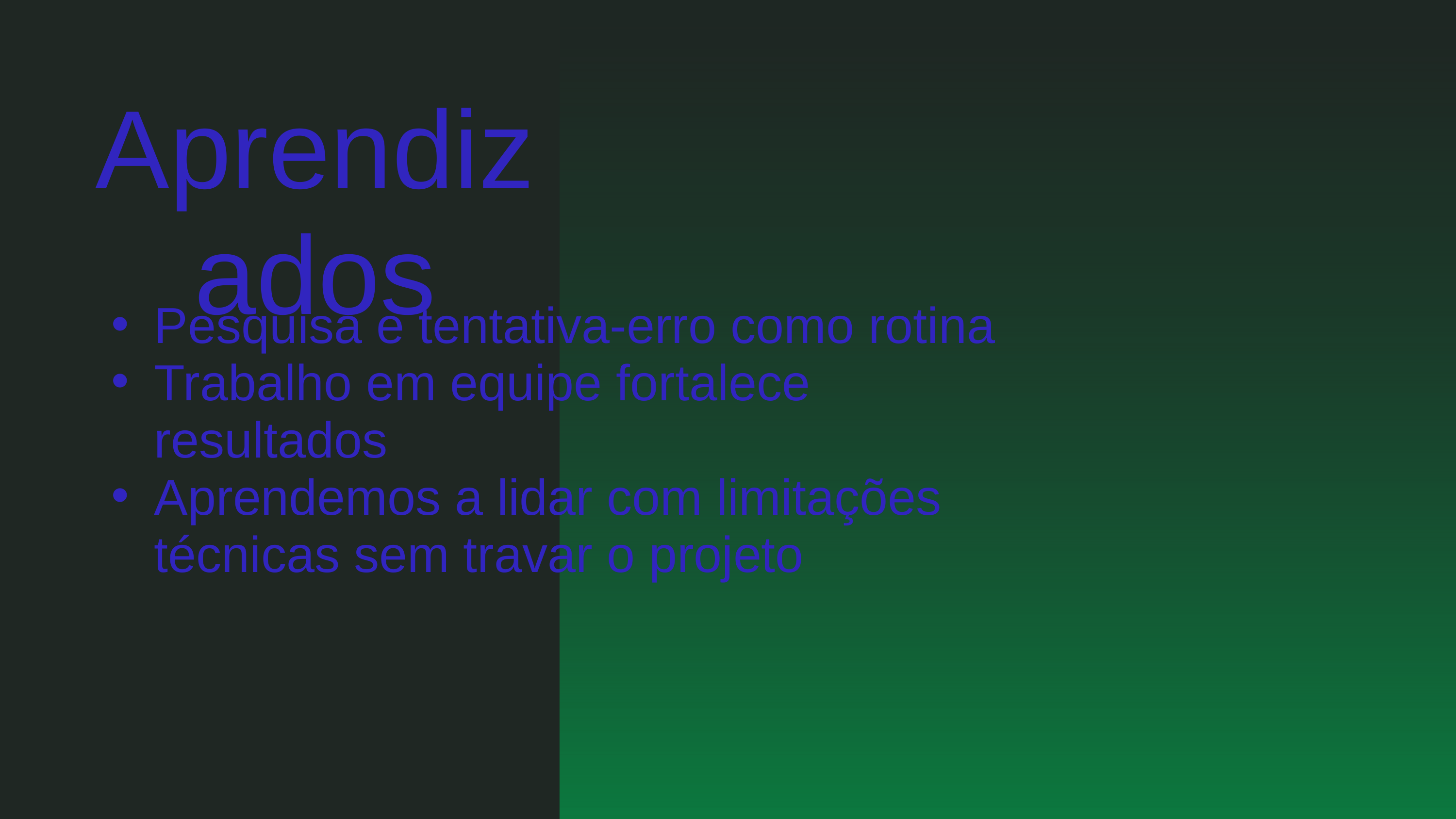

Aprendizados
Pesquisa e tentativa-erro como rotina
Trabalho em equipe fortalece resultados
Aprendemos a lidar com limitações técnicas sem travar o projeto